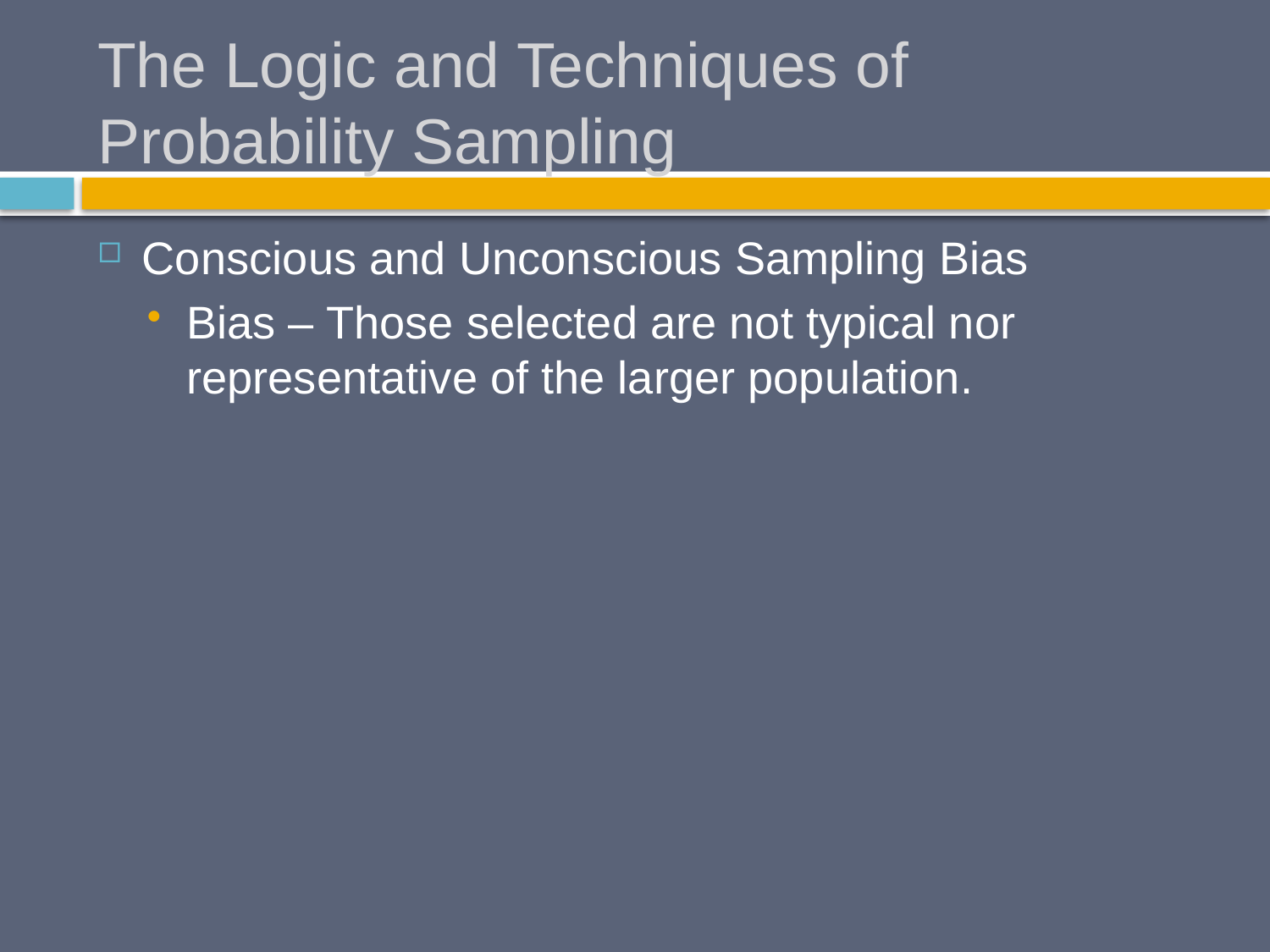

# The Logic and Techniques of Probability Sampling
Conscious and Unconscious Sampling Bias
Bias – Those selected are not typical nor representative of the larger population.